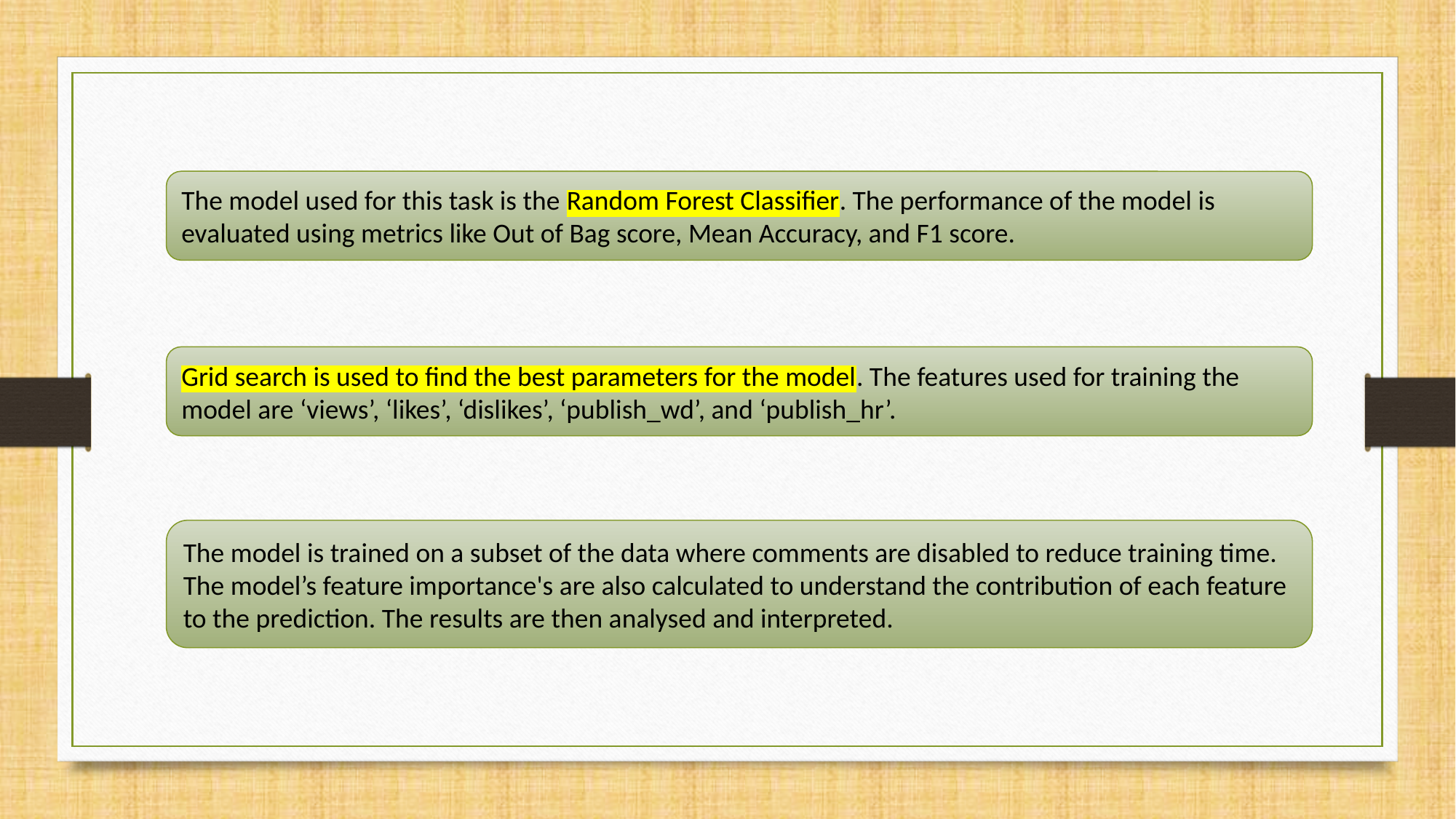

The model used for this task is the Random Forest Classifier. The performance of the model is evaluated using metrics like Out of Bag score, Mean Accuracy, and F1 score.
Grid search is used to find the best parameters for the model. The features used for training the model are ‘views’, ‘likes’, ‘dislikes’, ‘publish_wd’, and ‘publish_hr’.
The model is trained on a subset of the data where comments are disabled to reduce training time. The model’s feature importance's are also calculated to understand the contribution of each feature to the prediction. The results are then analysed and interpreted.